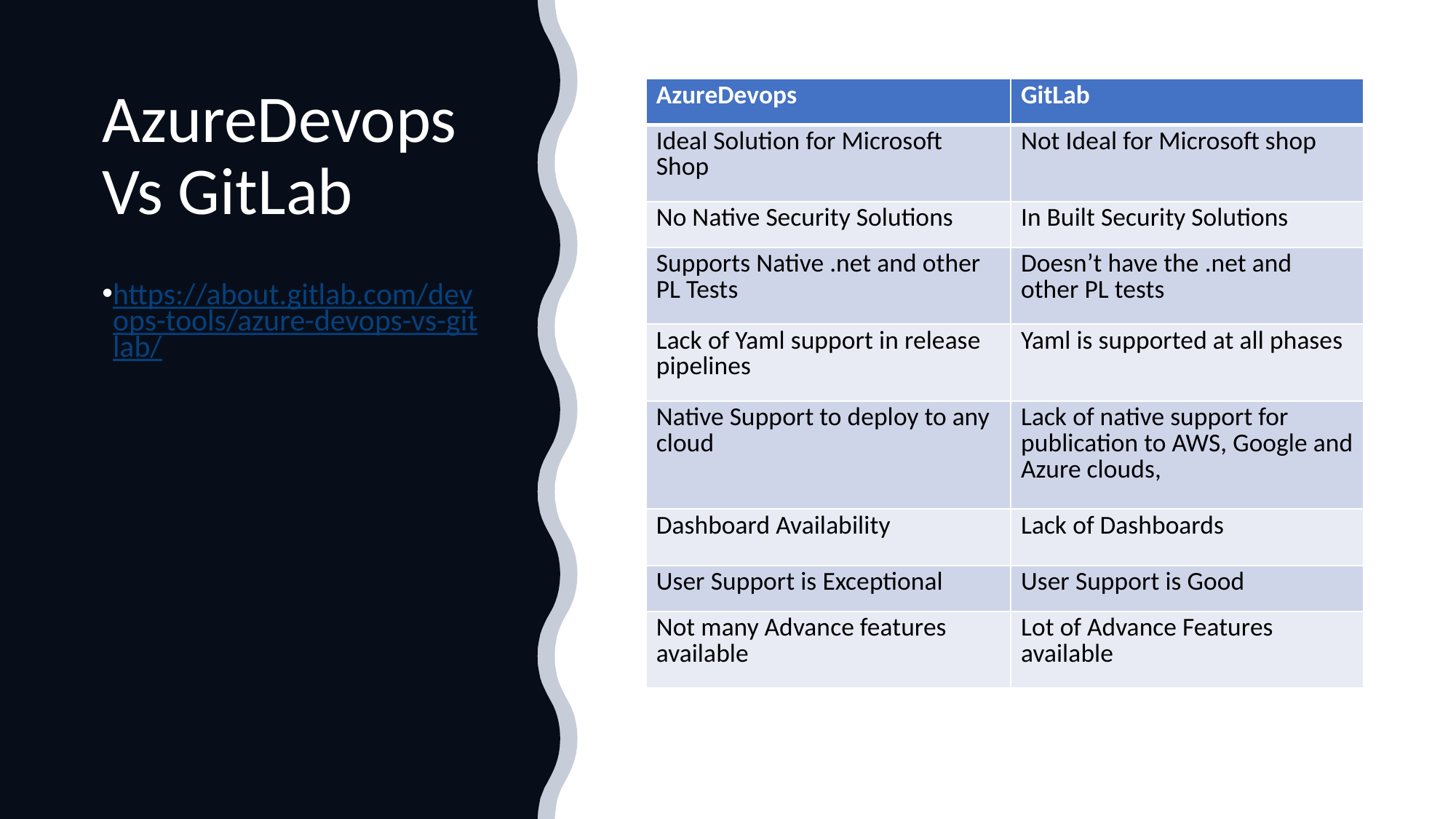

| AzureDevops | GitLab |
| --- | --- |
| Ideal Solution for Microsoft Shop | Not Ideal for Microsoft shop |
| No Native Security Solutions | In Built Security Solutions |
| Supports Native .net and other PL Tests | Doesn’t have the .net and other PL tests |
| Lack of Yaml support in release pipelines | Yaml is supported at all phases |
| Native Support to deploy to any cloud | Lack of native support for publication to AWS, Google and Azure clouds, |
| Dashboard Availability | Lack of Dashboards |
| User Support is Exceptional | User Support is Good |
| Not many Advance features available | Lot of Advance Features available |
# AzureDevops Vs GitLab
https://about.gitlab.com/devops-tools/azure-devops-vs-gitlab/